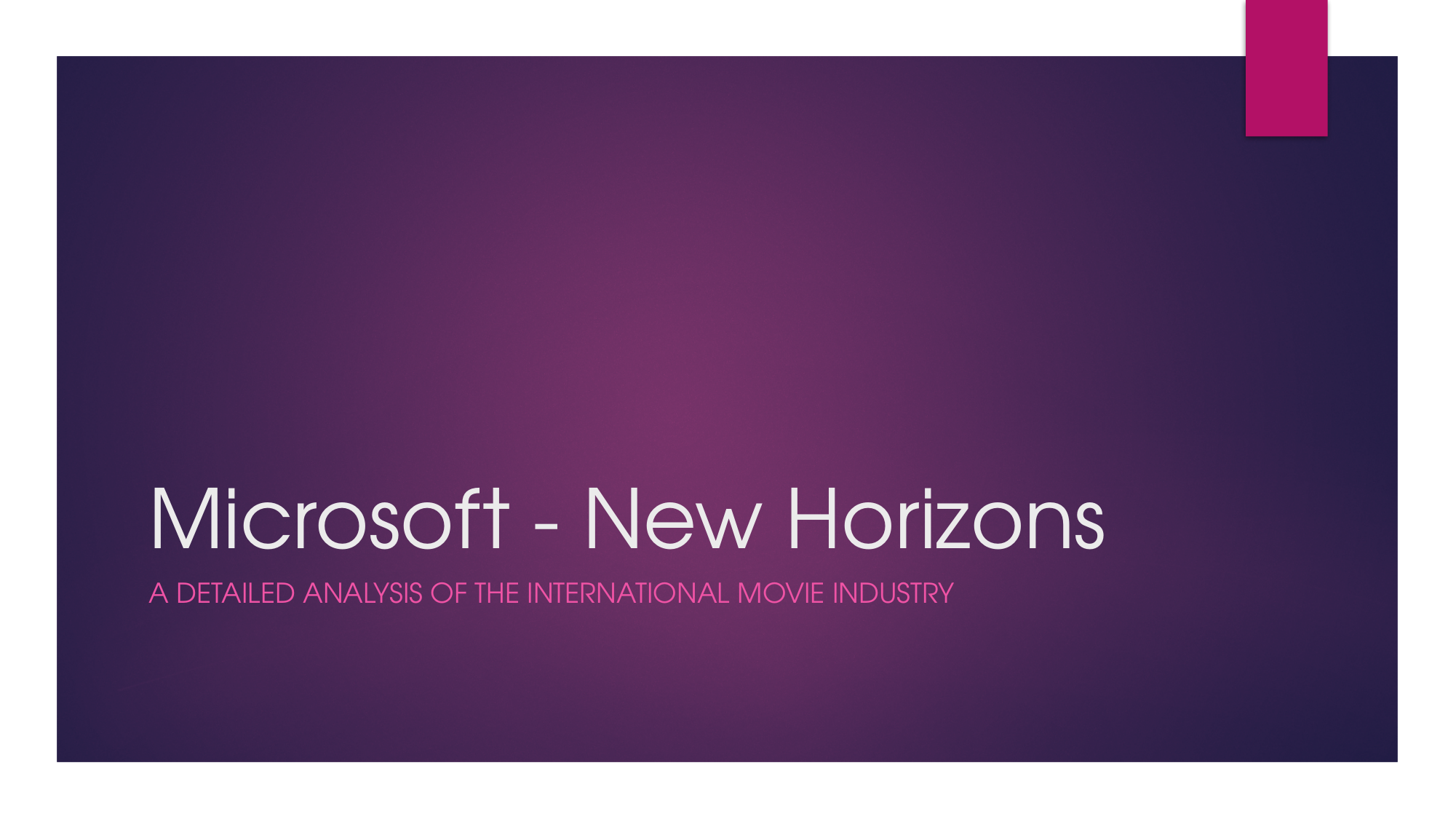

# Microsoft - New Horizons
A detailed analysis of the International Movie Industry